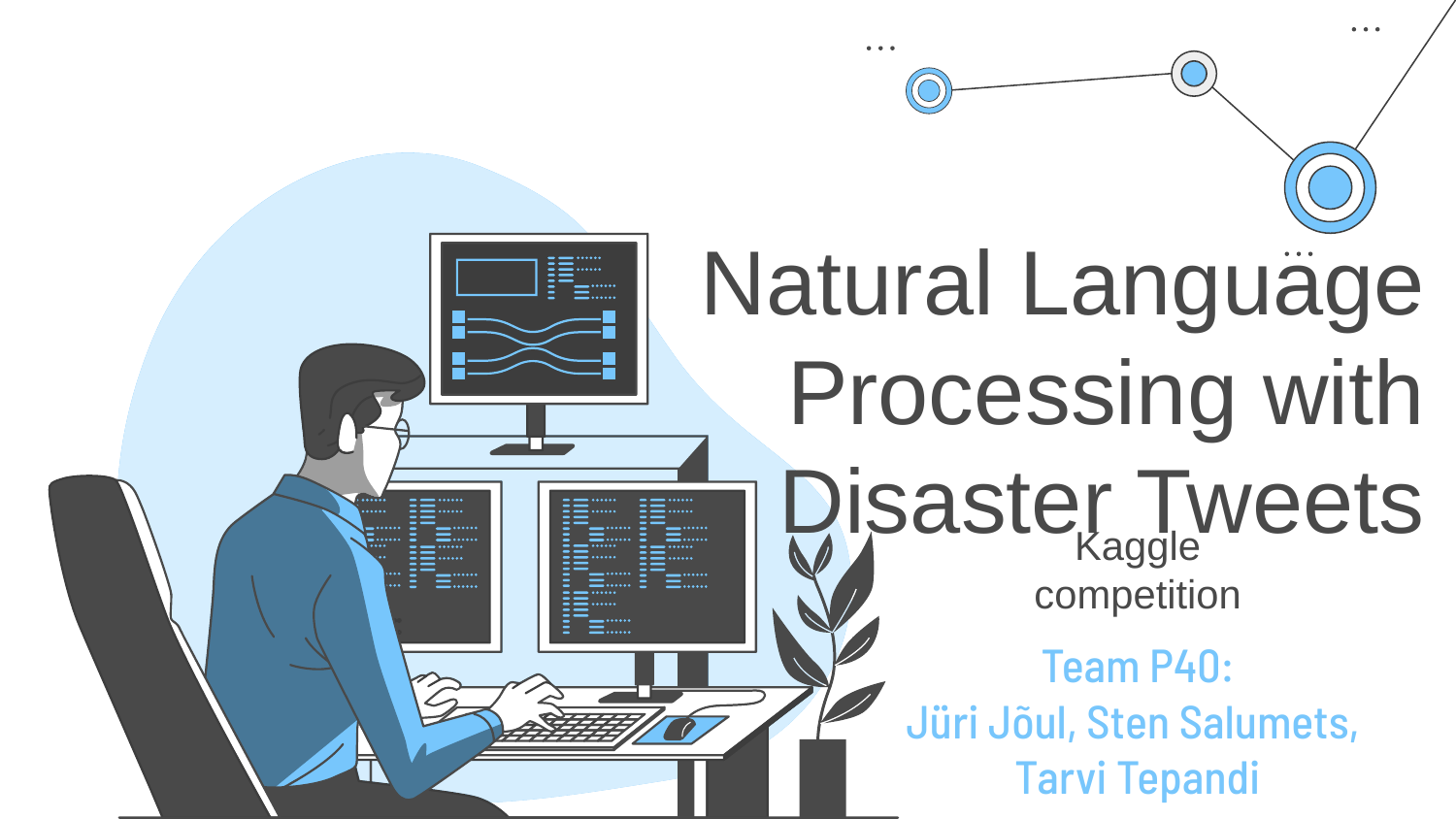

# Natural Language Processing with Disaster Tweets
Kaggle competition
Team P40:
Jüri Jõul, Sten Salumets,
Tarvi Tepandi